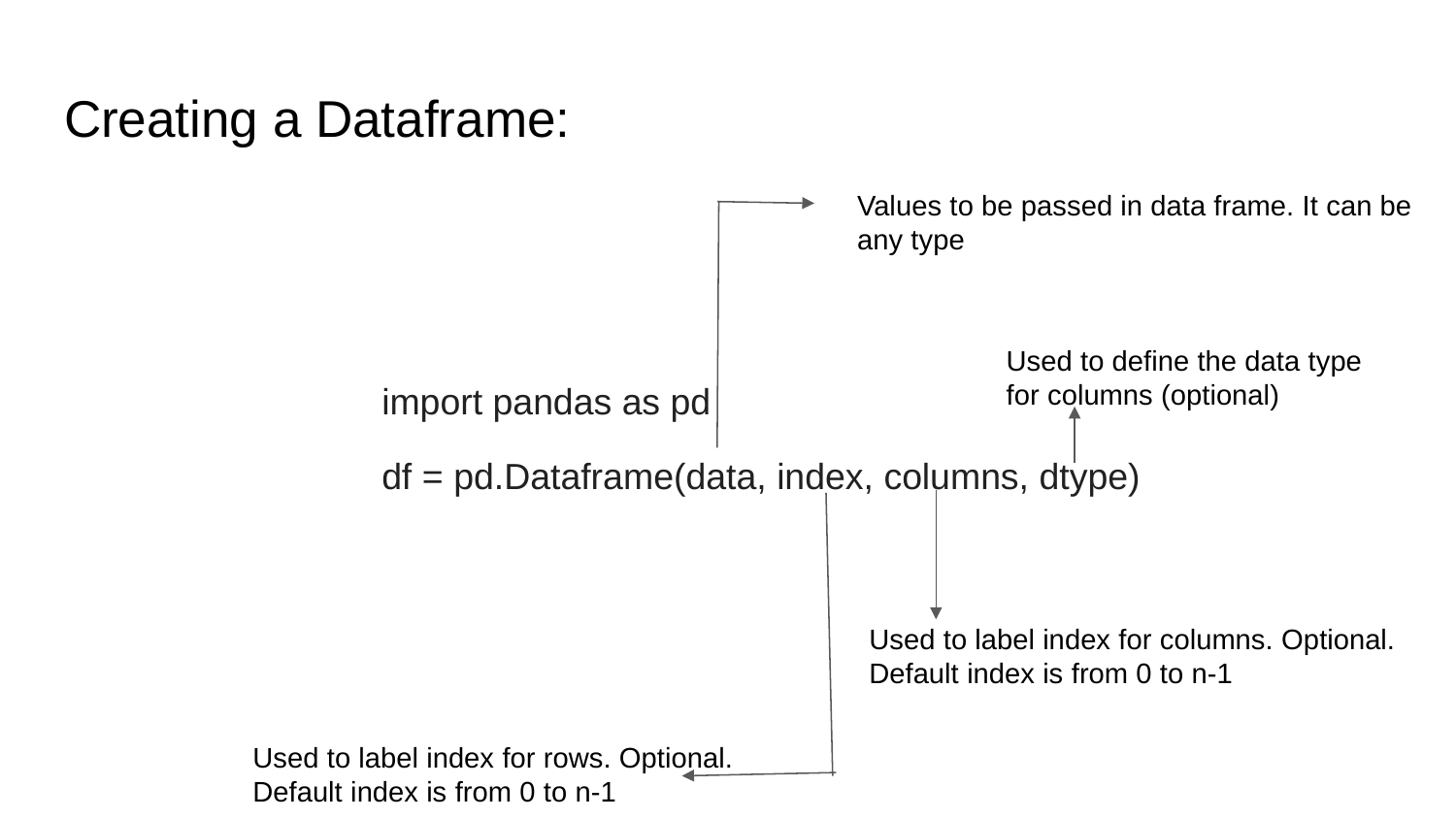

# Creating a Dataframe:
Values to be passed in data frame. It can be any type
Used to define the data type for columns (optional)
import pandas as pd
df = pd.Dataframe(data, index, columns, dtype)
Used to label index for columns. Optional. Default index is from 0 to n-1
Used to label index for rows. Optional. Default index is from 0 to n-1